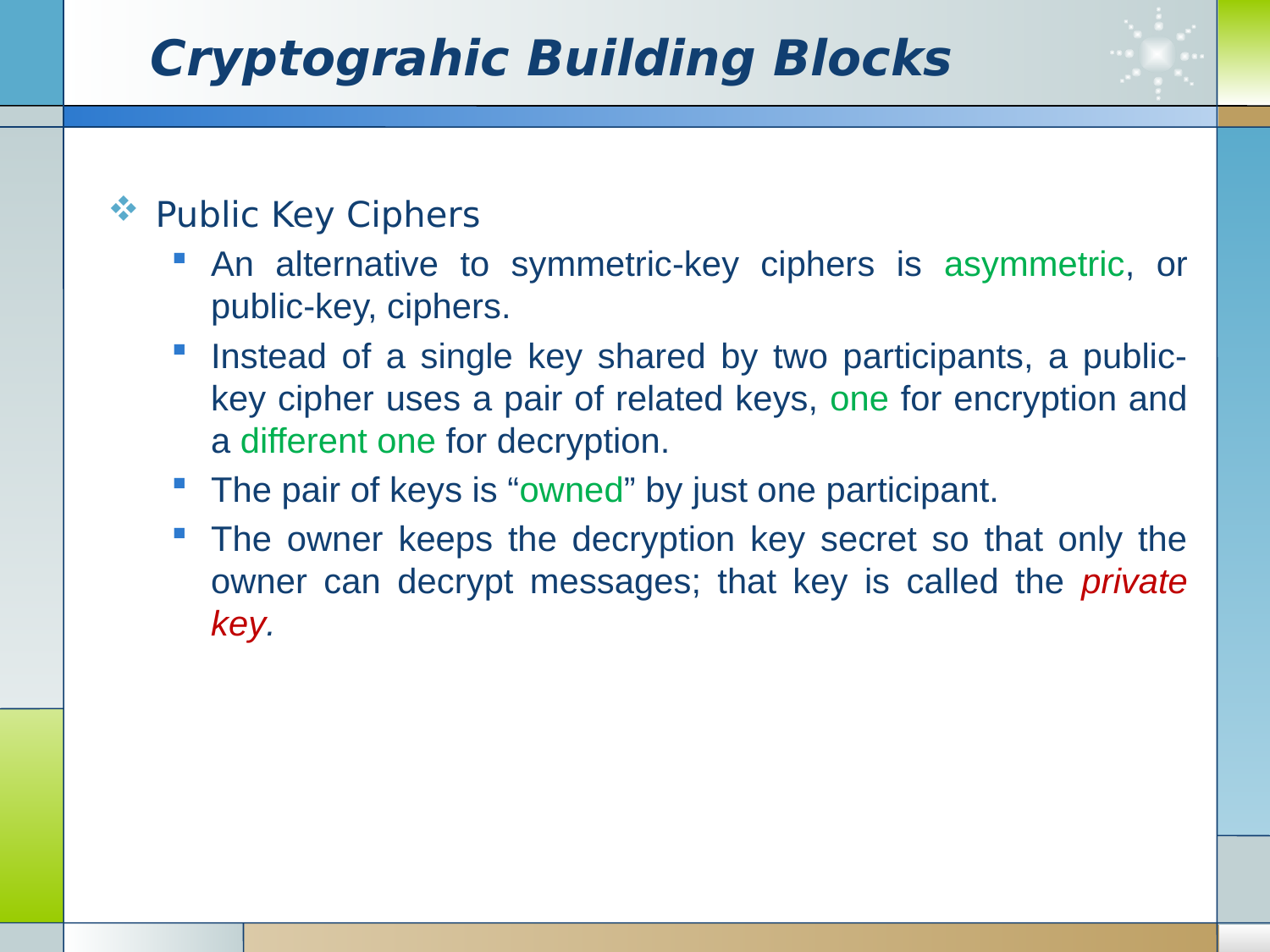

# Cryptograhic Building Blocks

Public Key Ciphers
An alternative to symmetric-key ciphers is asymmetric, or public-key, ciphers.
Instead of a single key shared by two participants, a public-key cipher uses a pair of related keys, one for encryption and a different one for decryption.
The pair of keys is “owned” by just one participant.
The owner keeps the decryption key secret so that only the owner can decrypt messages; that key is called the private key.